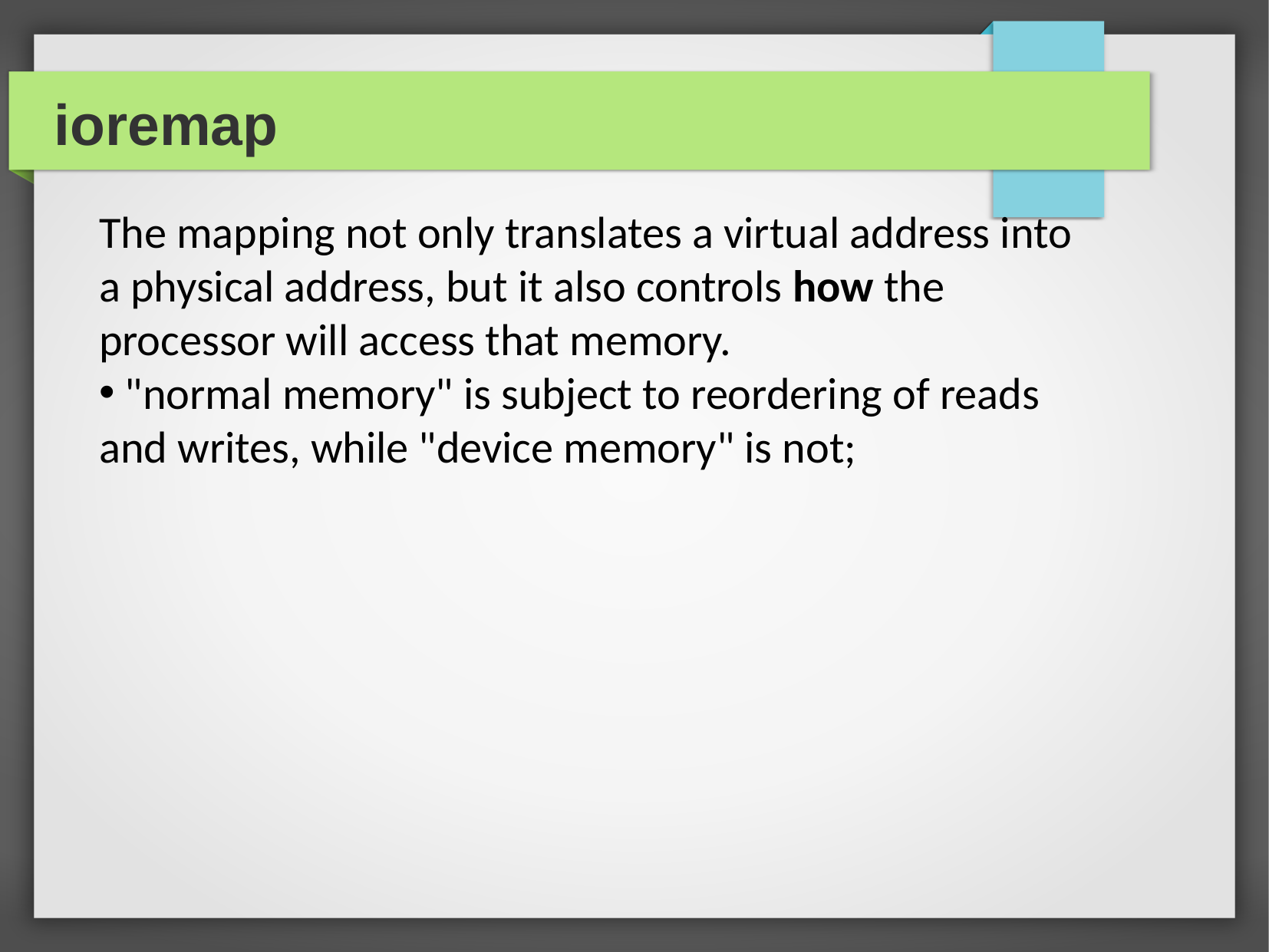

ioremap
The mapping not only translates a virtual address into a physical address, but it also controls how the processor will access that memory.
 "normal memory" is subject to reordering of reads and writes, while "device memory" is not;